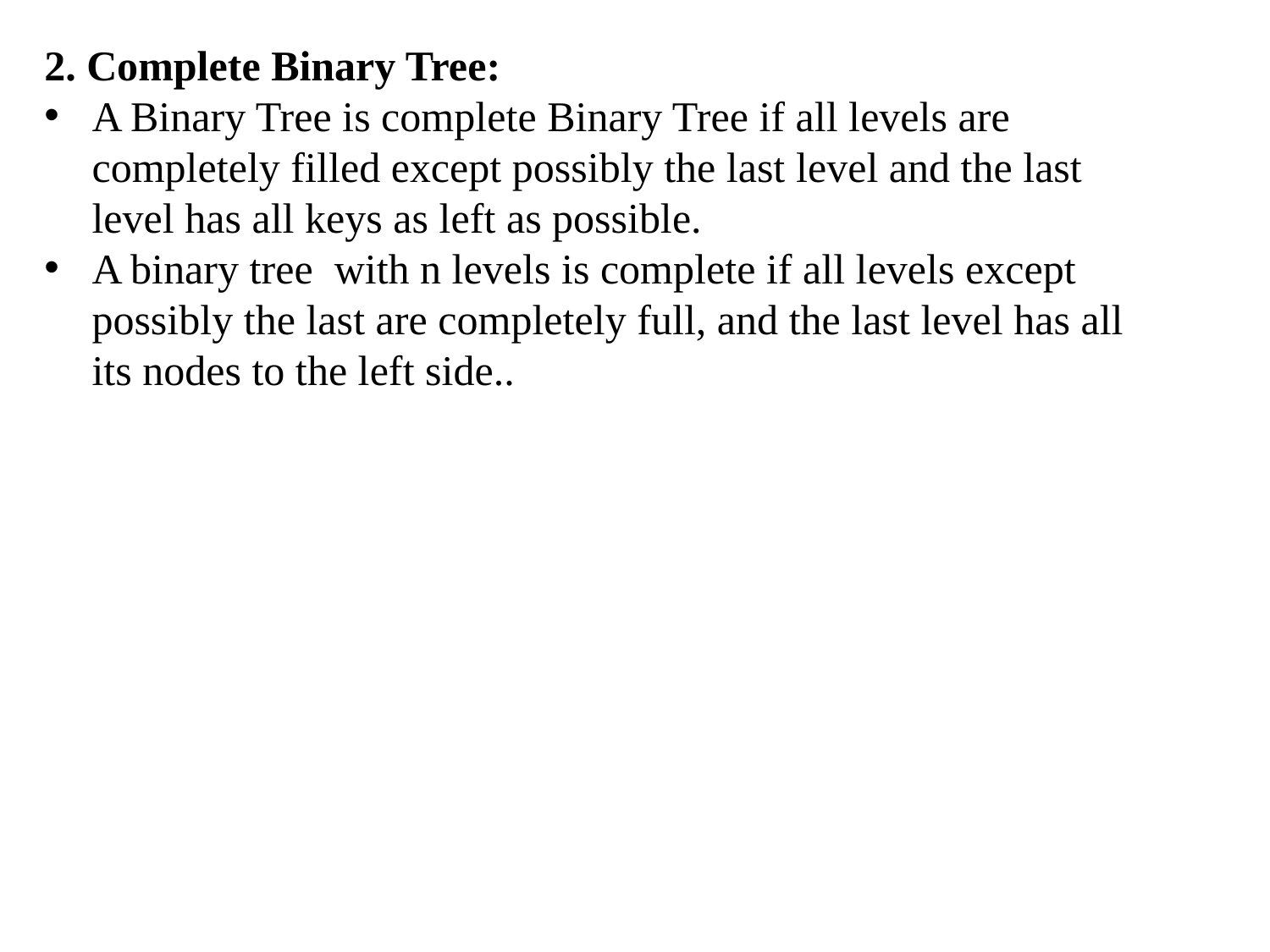

2. Complete Binary Tree:
A Binary Tree is complete Binary Tree if all levels are completely filled except possibly the last level and the last level has all keys as left as possible.
A binary tree  with n levels is complete if all levels except possibly the last are completely full, and the last level has all its nodes to the left side..